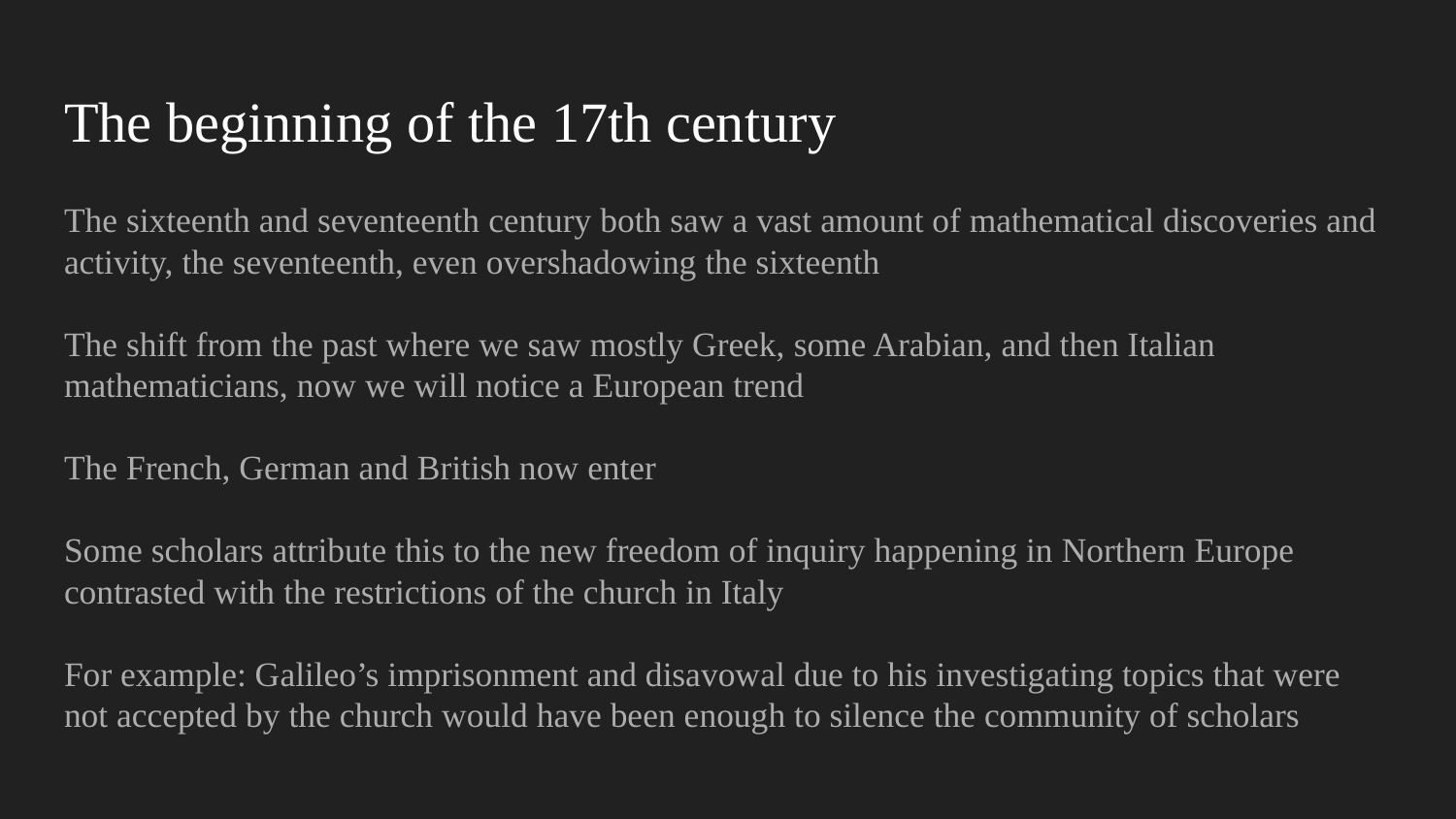

# The beginning of the 17th century
The sixteenth and seventeenth century both saw a vast amount of mathematical discoveries and activity, the seventeenth, even overshadowing the sixteenth
The shift from the past where we saw mostly Greek, some Arabian, and then Italian mathematicians, now we will notice a European trend
The French, German and British now enter
Some scholars attribute this to the new freedom of inquiry happening in Northern Europe contrasted with the restrictions of the church in Italy
For example: Galileo’s imprisonment and disavowal due to his investigating topics that were not accepted by the church would have been enough to silence the community of scholars